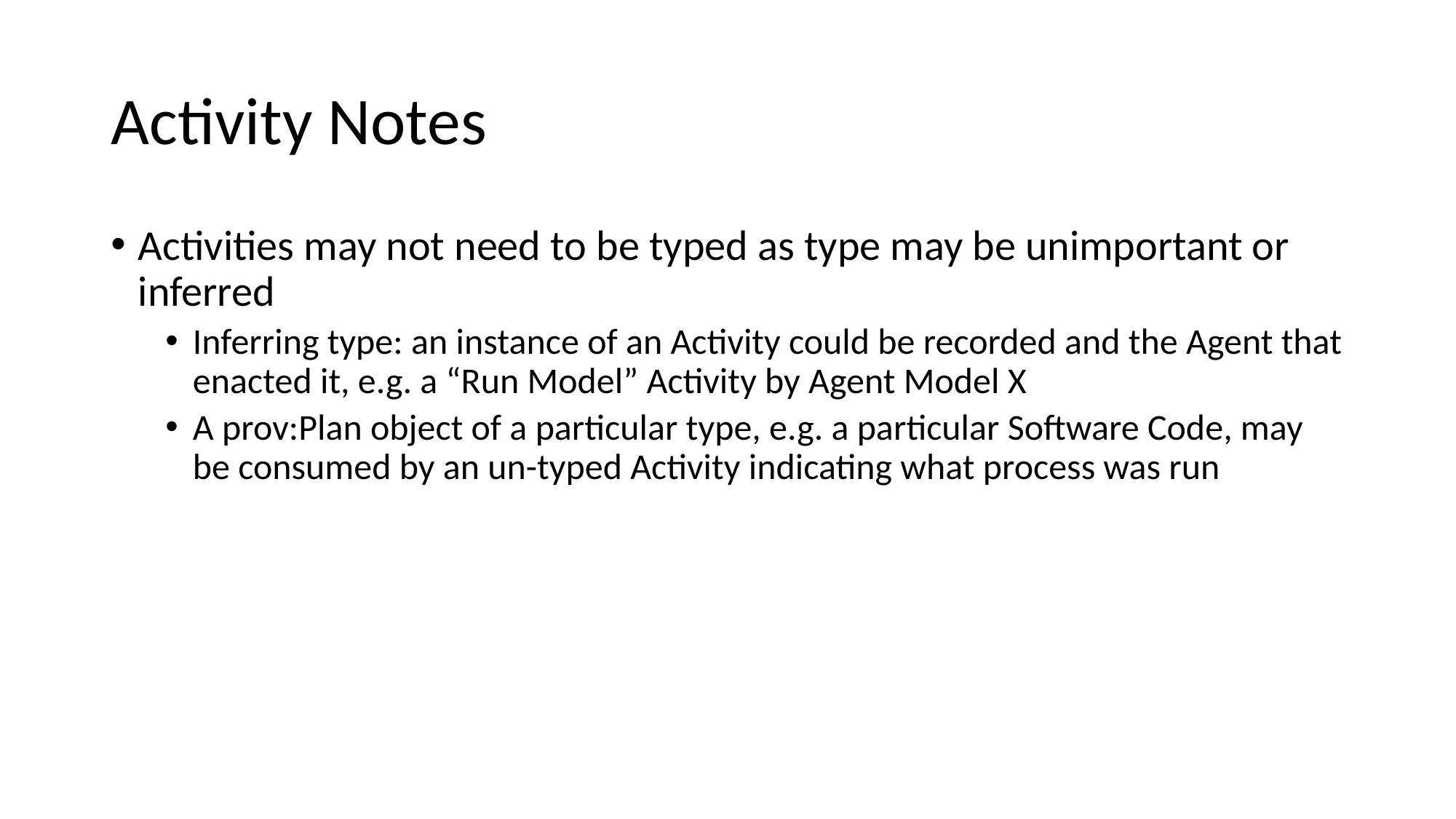

# Activity Notes
Activities may not need to be typed as type may be unimportant or inferred
Inferring type: an instance of an Activity could be recorded and the Agent that enacted it, e.g. a “Run Model” Activity by Agent Model X
A prov:Plan object of a particular type, e.g. a particular Software Code, may be consumed by an un-typed Activity indicating what process was run